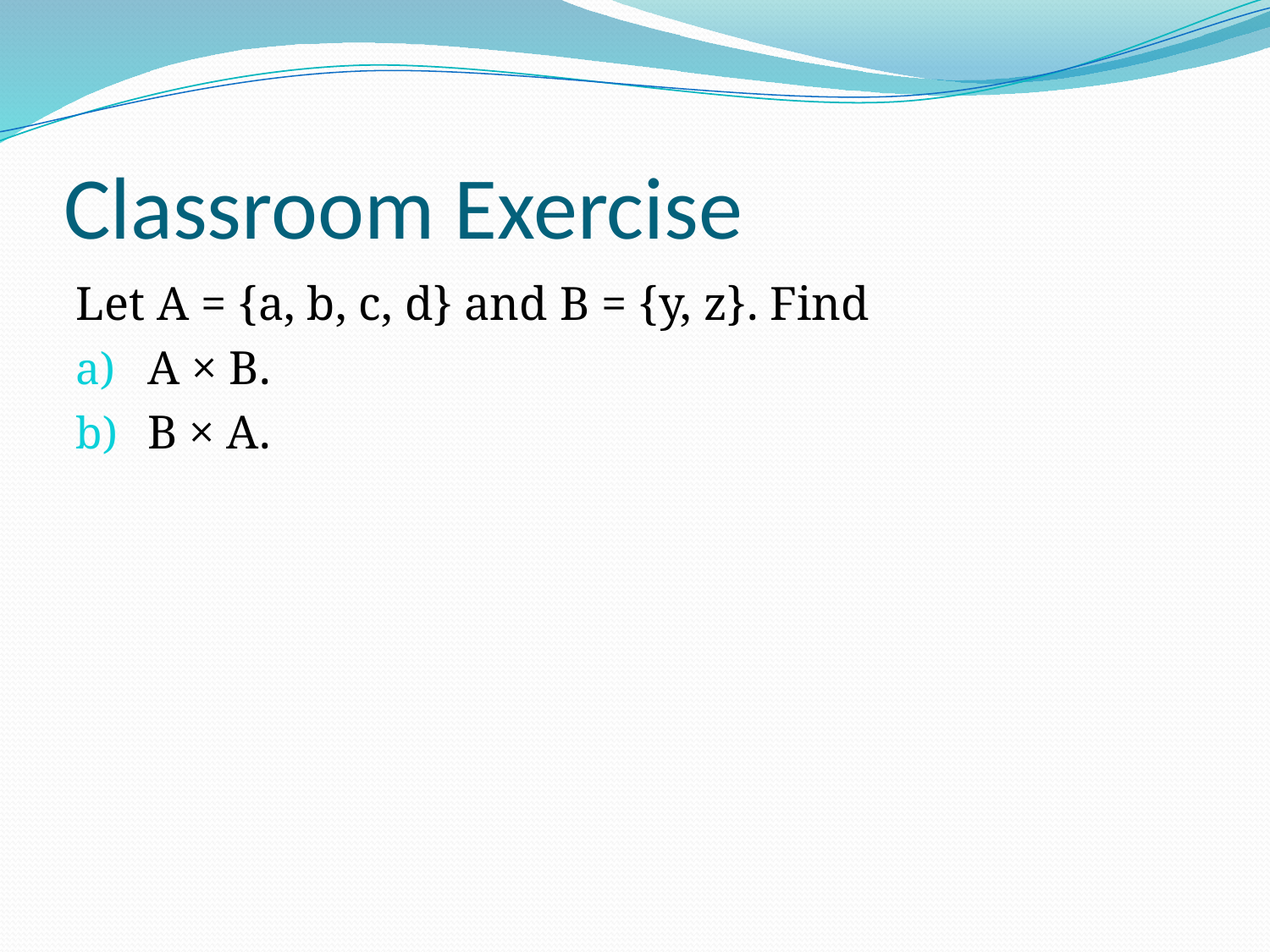

# Classroom Exercise
Let A = {a, b, c, d} and B = {y, z}. Find
A × B.
B × A.